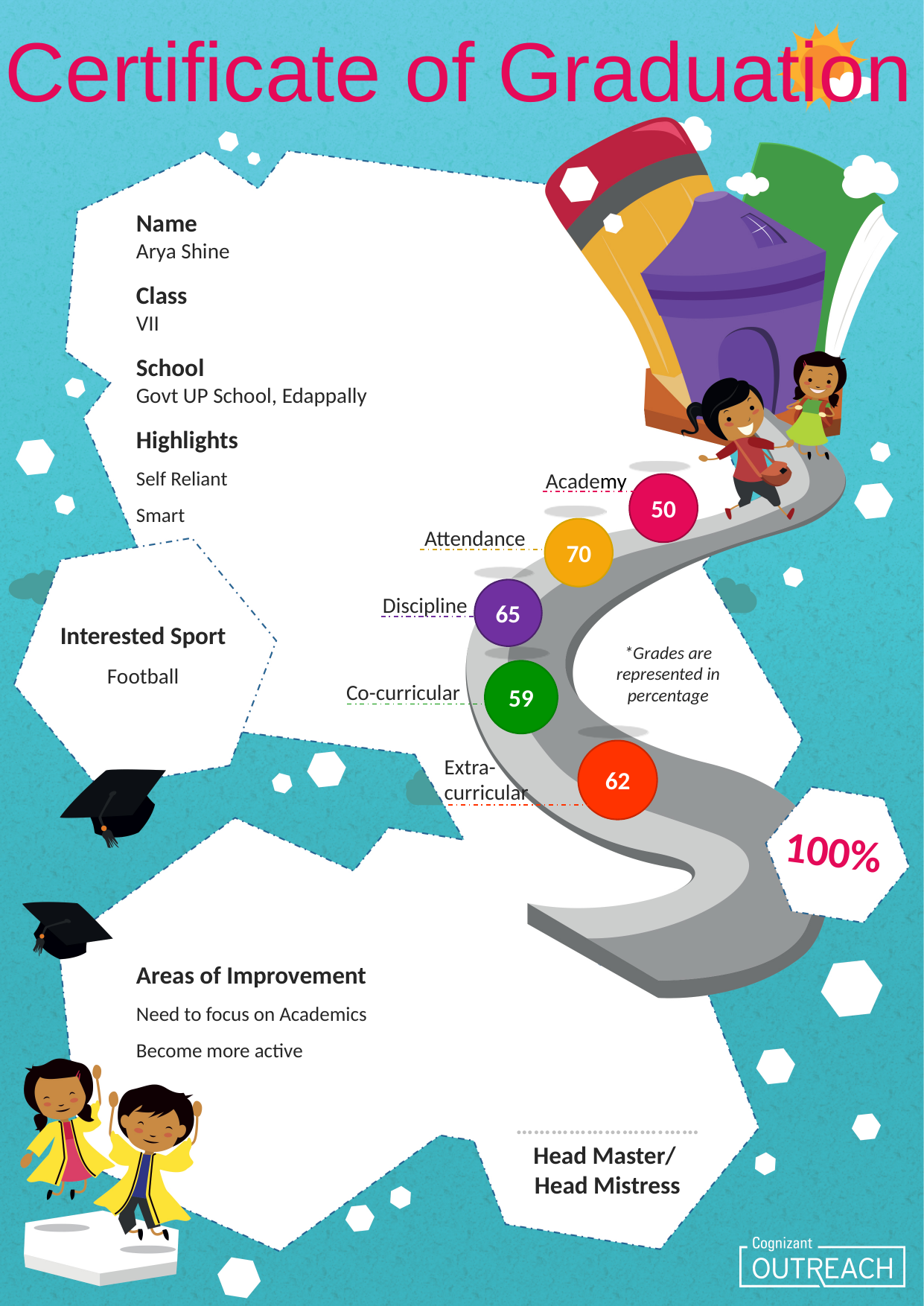

Certificate of Graduation
Name
Arya Shine
Class
VII
School
Govt UP School, Edappally
Highlights
Self Reliant
Smart

Academy
50
70
Attendance
65
Discipline
Interested Sport
Football
*Grades are represented in percentage
59
Co-curricular
62
Extra-
curricular
100%
Areas of Improvement
Need to focus on Academics
Become more active

…………………….……
Head Master/
Head Mistress